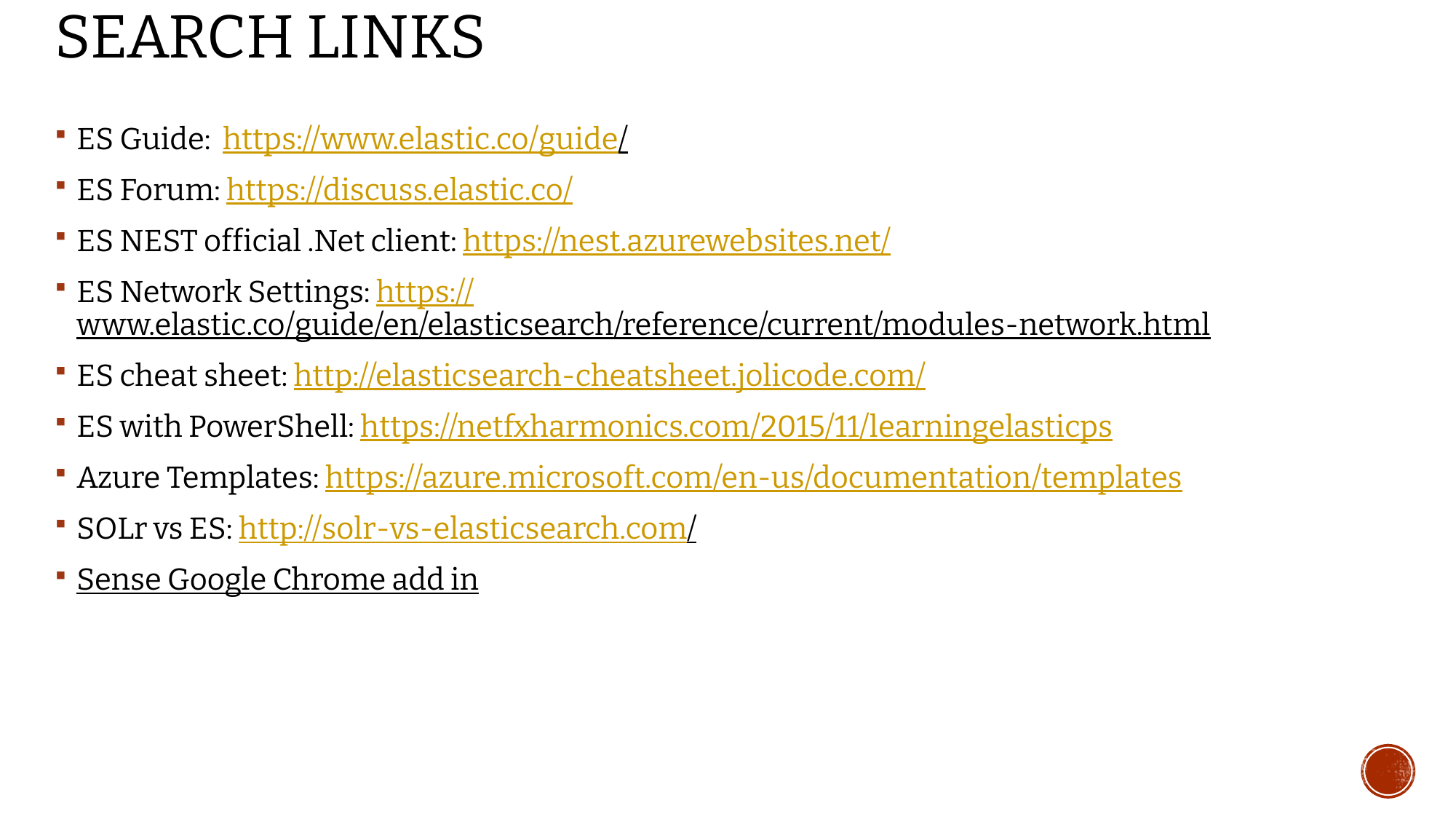

# SEARCH Links
ES Guide:  https://www.elastic.co/guide/
ES Forum: https://discuss.elastic.co/
ES NEST official .Net client: https://nest.azurewebsites.net/
ES Network Settings: https://www.elastic.co/guide/en/elasticsearch/reference/current/modules-network.html
ES cheat sheet: http://elasticsearch-cheatsheet.jolicode.com/
ES with PowerShell: https://netfxharmonics.com/2015/11/learningelasticps
Azure Templates: https://azure.microsoft.com/en-us/documentation/templates
SOLr vs ES: http://solr-vs-elasticsearch.com/
Sense Google Chrome add in